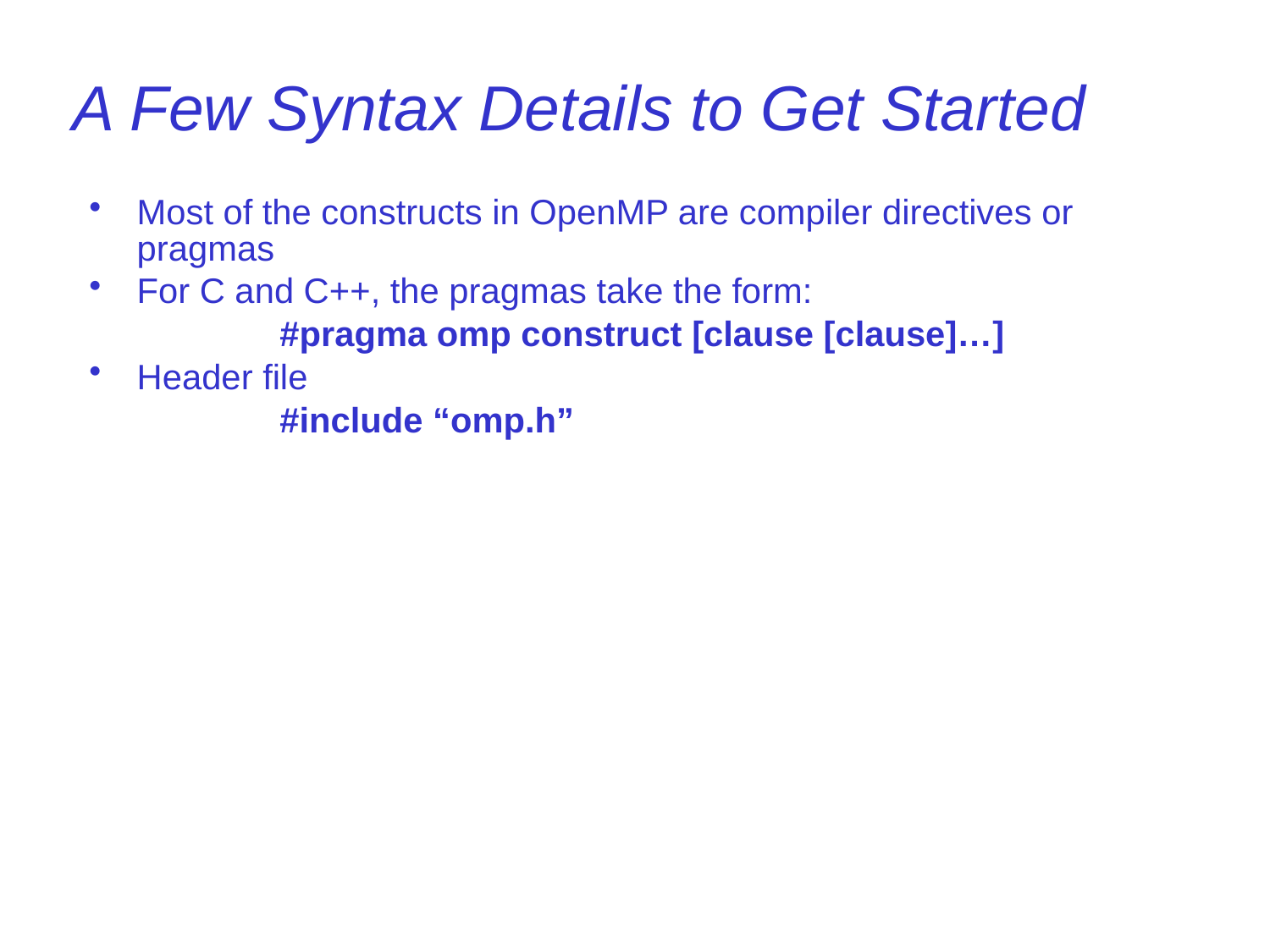

# A Few Syntax Details to Get Started
Most of the constructs in OpenMP are compiler directives or pragmas
For C and C++, the pragmas take the form:
#pragma omp construct [clause [clause]…]
Header file
#include “omp.h”